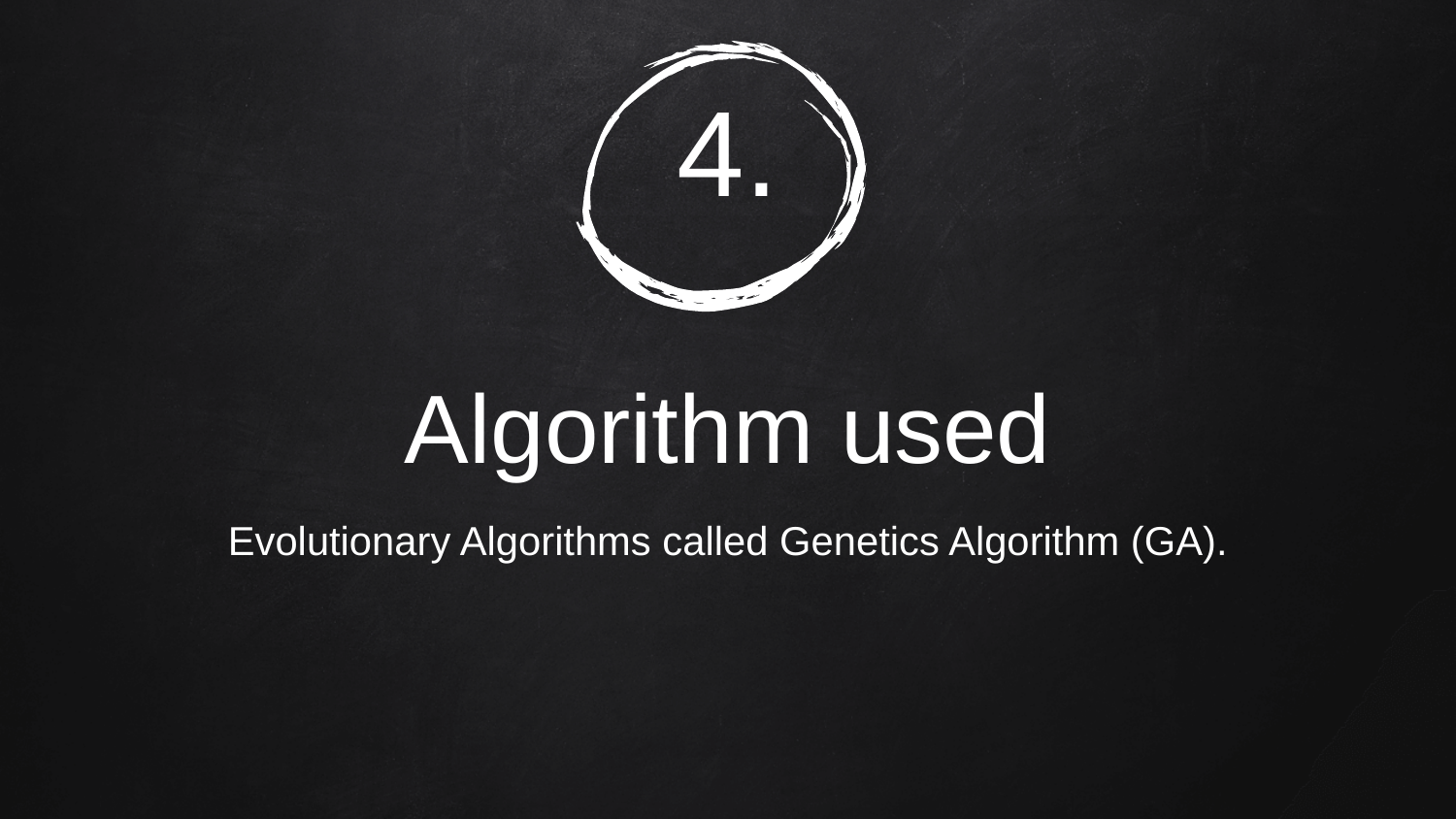

# 4.

Algorithm used
Evolutionary Algorithms called Genetics Algorithm (GA).
13